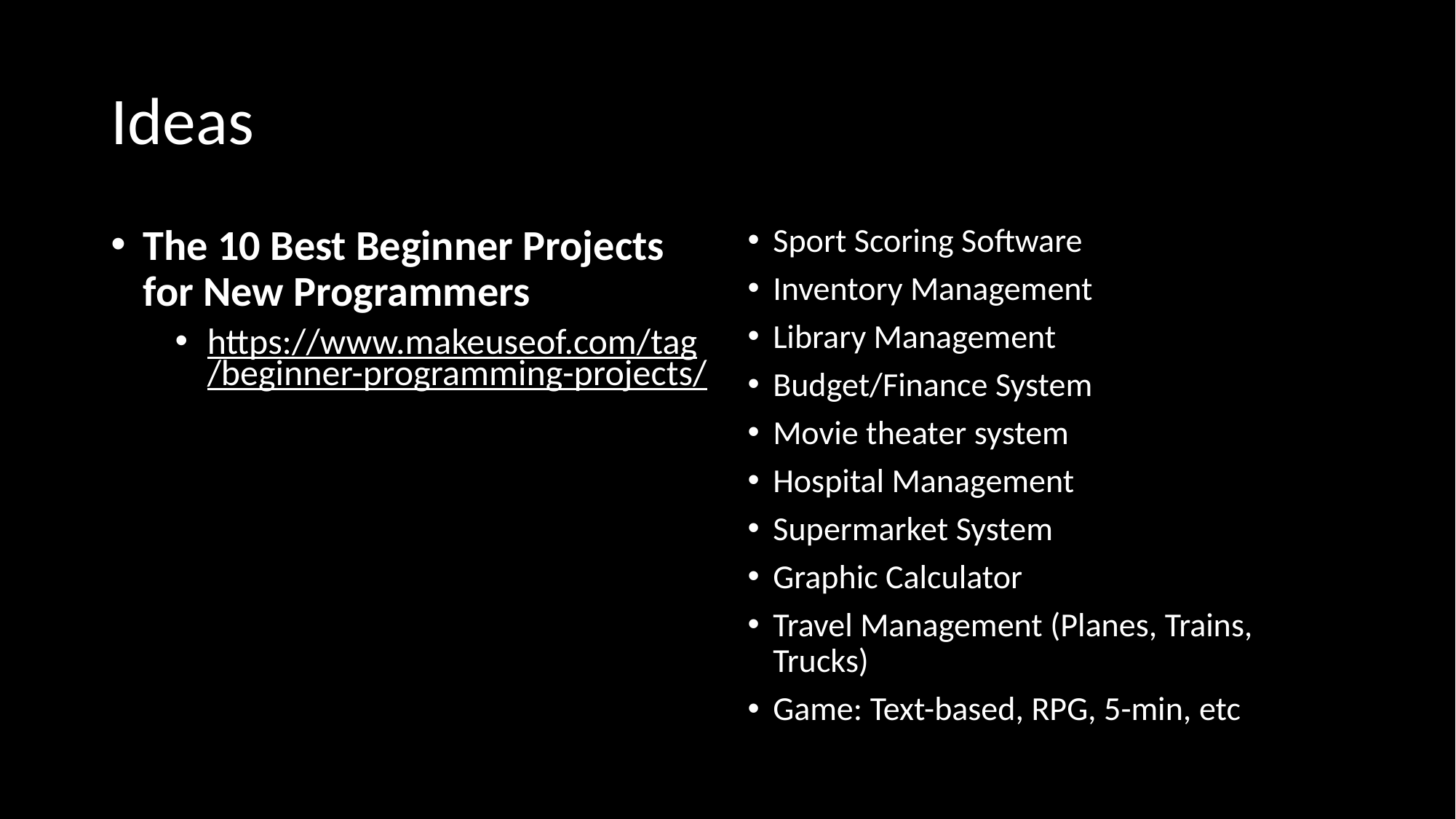

# Ideas
The 10 Best Beginner Projects for New Programmers
https://www.makeuseof.com/tag/beginner-programming-projects/

Sport Scoring Software
Inventory Management
Library Management
Budget/Finance System
Movie theater system
Hospital Management
Supermarket System
Graphic Calculator
Travel Management (Planes, Trains, Trucks)
Game: Text-based, RPG, 5-min, etc